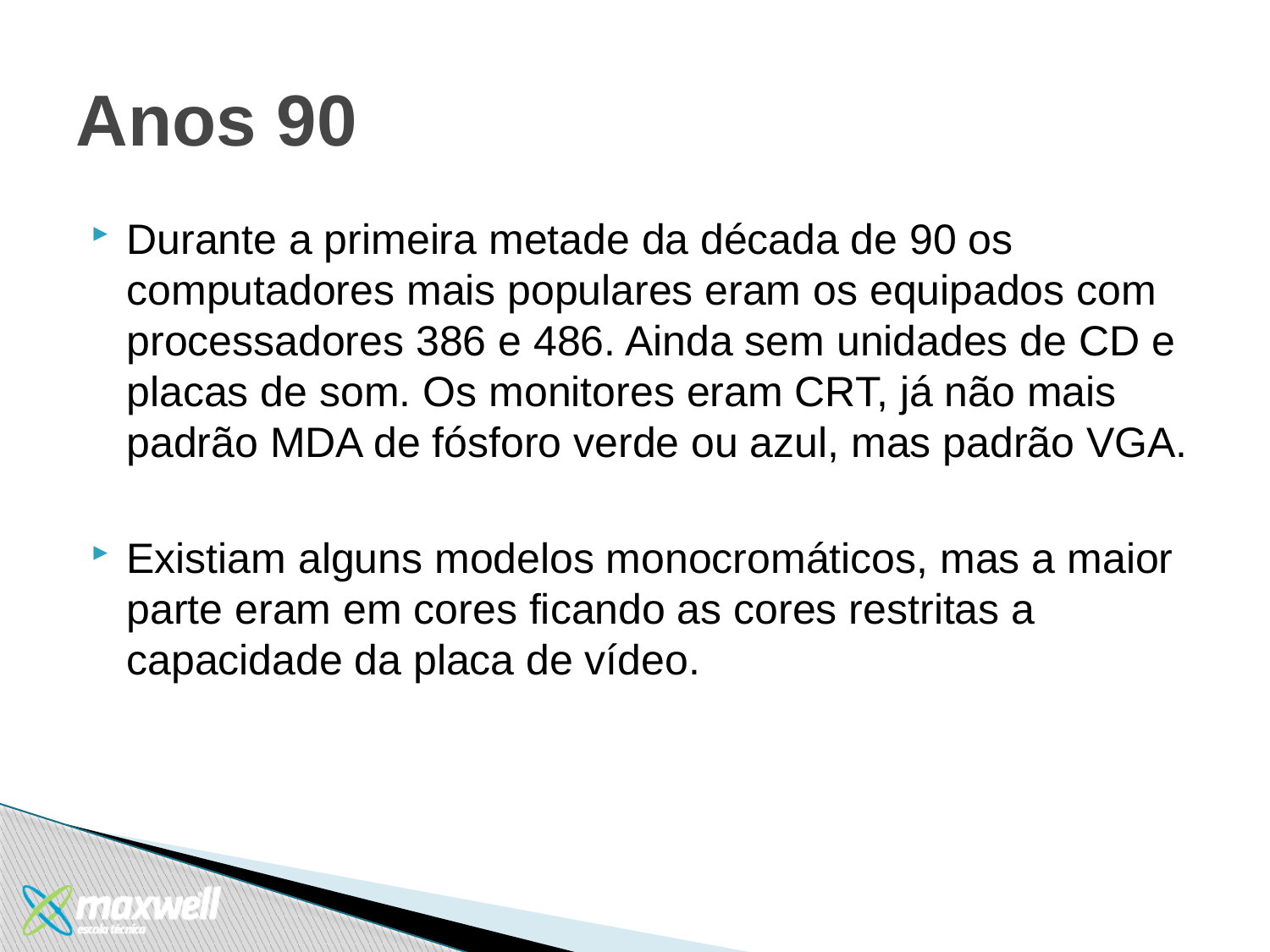

# Anos 90
Durante a primeira metade da década de 90 os computadores mais populares eram os equipados com processadores 386 e 486. Ainda sem unidades de CD e placas de som. Os monitores eram CRT, já não mais padrão MDA de fósforo verde ou azul, mas padrão VGA.

Existiam alguns modelos monocromáticos, mas a maior parte eram em cores ficando as cores restritas a capacidade da placa de vídeo.